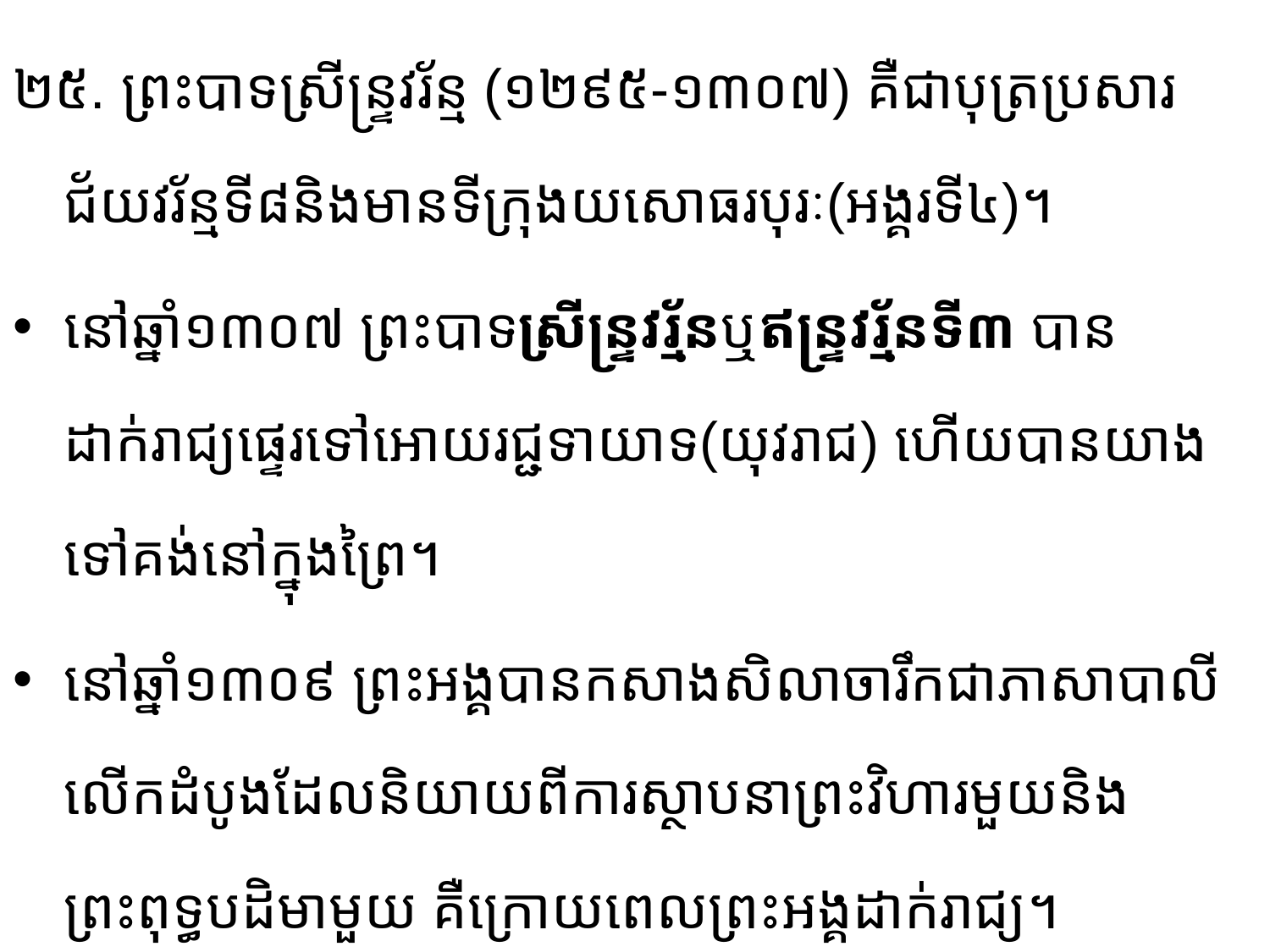

២៥. ព្រះបាទស្រីន្រ្ទវរ័ន្ម (១២៩៥-១៣០៧) គឺជាបុត្រប្រសារជ័យវរ័ន្មទី៨និងមានទីក្រុងយសោធរបុរៈ(អង្គរ​ទី៤)។
នៅឆ្នាំ១៣០៧ ព្រះបាទស្រីន្រ្ទវរ្ម័នឬឥន្រ្ទវរ្ម័នទី៣ បានដាក់រាជ្យផ្ទេរទៅអោយរជ្ជទាយាទ(យុវរាជ) ហើយ​បាន​យាងទៅគង់នៅក្នុងព្រៃ។
នៅឆ្នាំ១៣០៩ ព្រះអង្គបានកសាងសិលាចារឹកជាភាសាបាលីលើកដំបូងដែល​និយាយ​​​ពីការ​ស្ថាបនា​ព្រះវិហារមួយនិងព្រះពុទ្ធបដិមាមួយ គឺក្រោយពេលព្រះអង្គដាក់រាជ្យ។